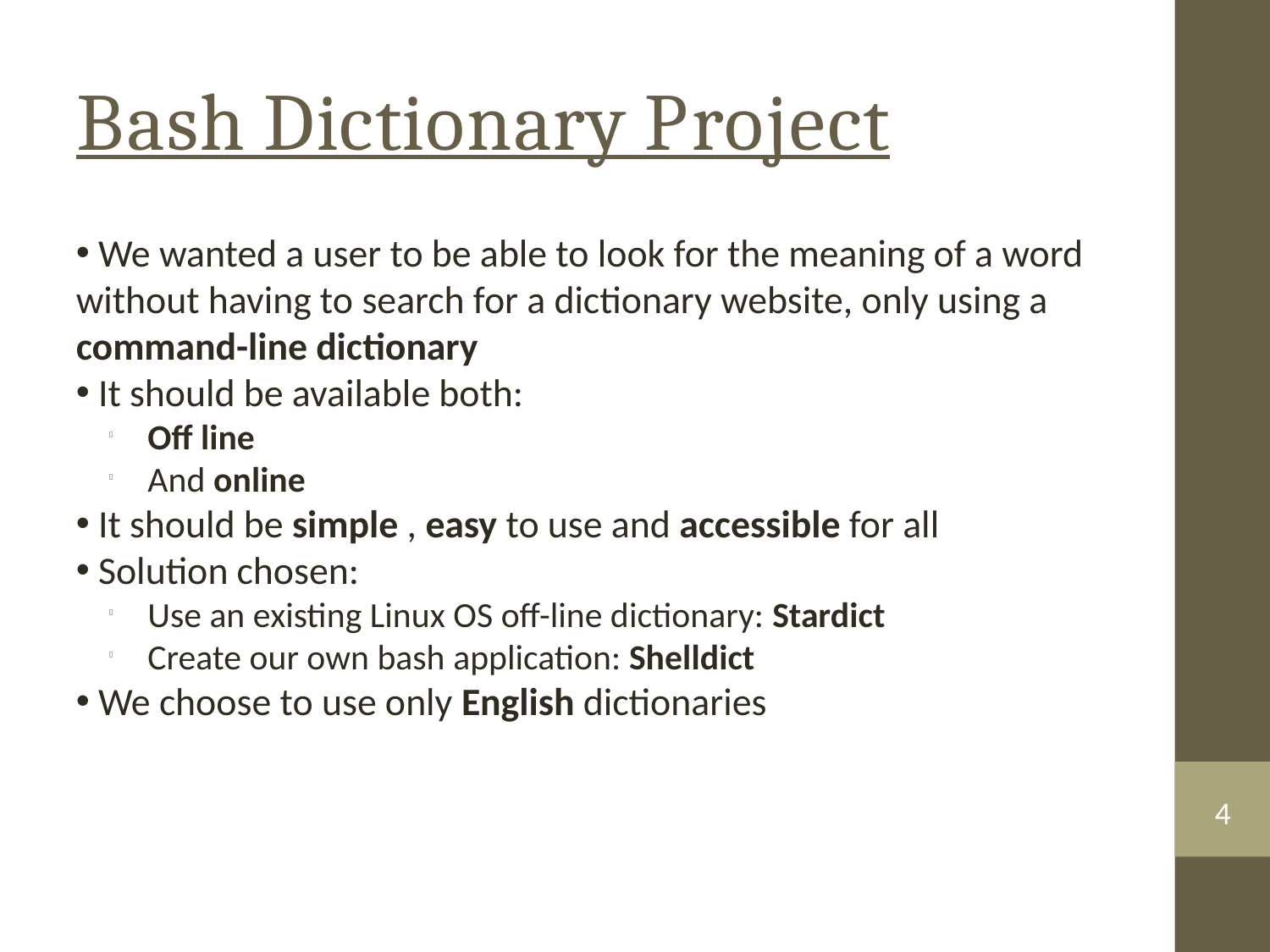

Bash Dictionary Project
 We wanted a user to be able to look for the meaning of a word without having to search for a dictionary website, only using a command-line dictionary
 It should be available both:
 Off line
 And online
 It should be simple , easy to use and accessible for all
 Solution chosen:
 Use an existing Linux OS off-line dictionary: Stardict
 Create our own bash application: Shelldict
 We choose to use only English dictionaries
4